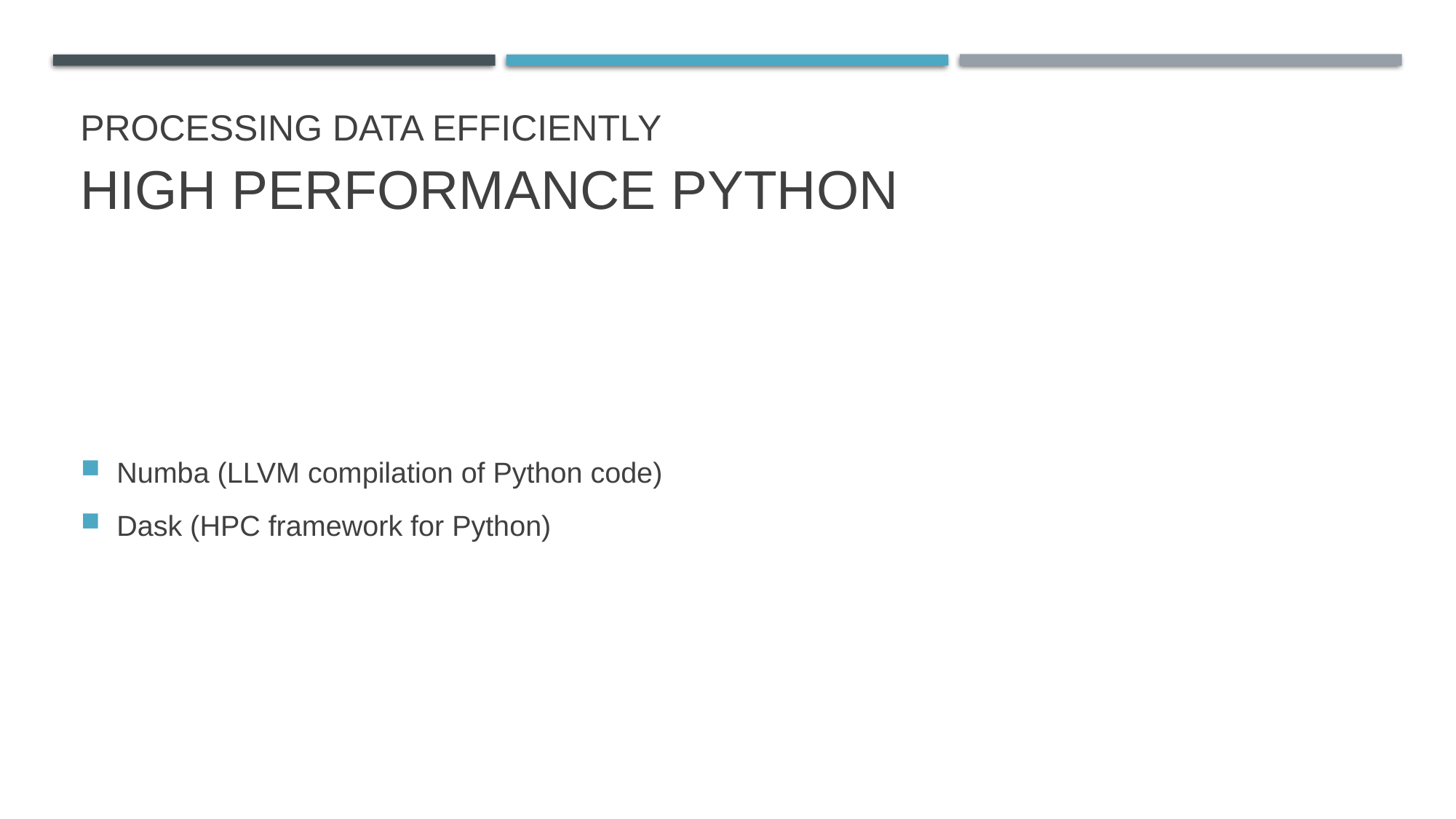

# Processing Data Efficiently High performance python
Numba (LLVM compilation of Python code)
Dask (HPC framework for Python)